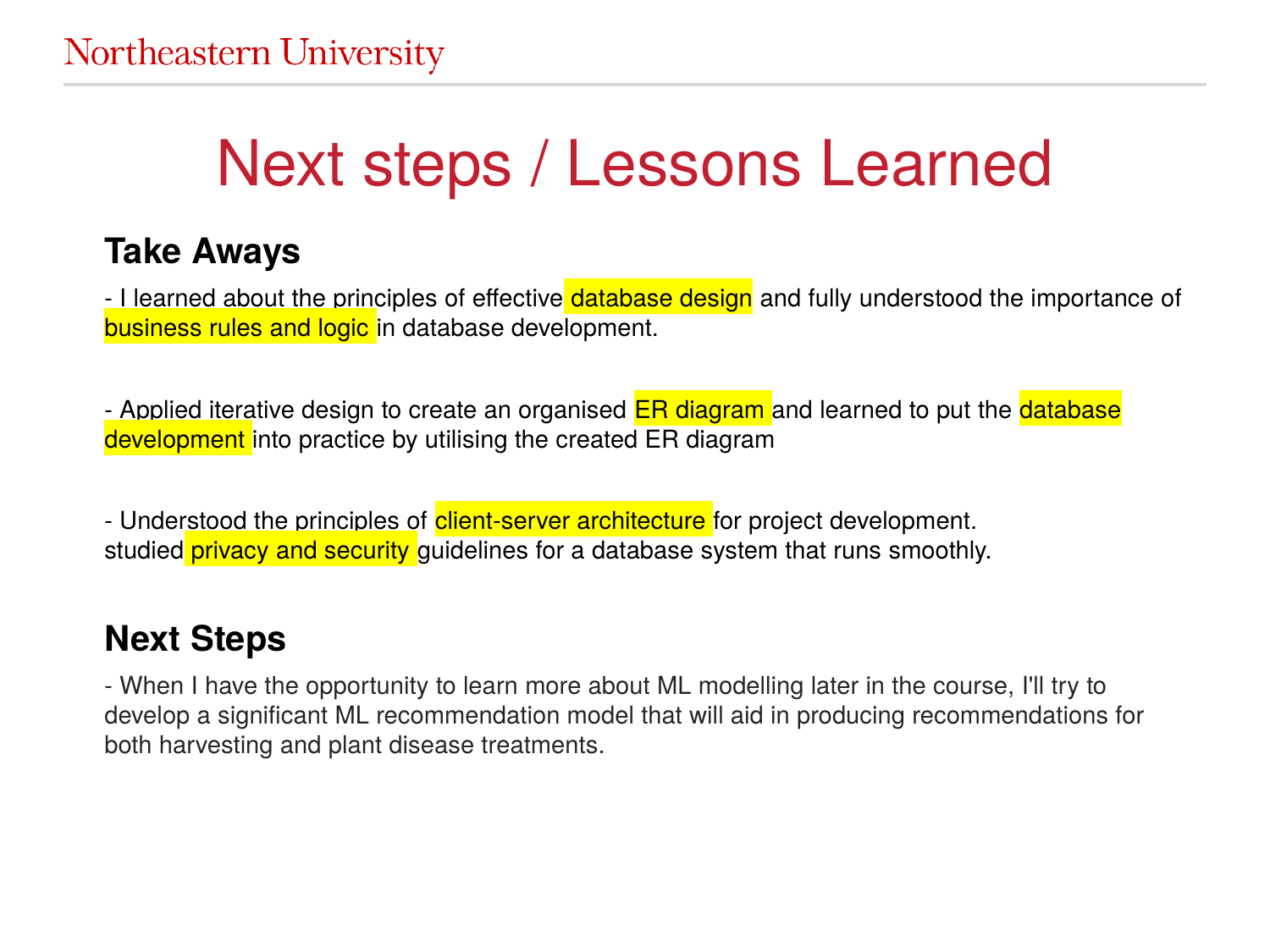

# Next steps / Lessons Learned
Take Aways
- I learned about the principles of effective database design and fully understood the importance of business rules and logic in database development.

- Applied iterative design to create an organised ER diagram and learned to put the database development into practice by utilising the created ER diagram

- Understood the principles of client-server architecture for project development. studied privacy and security guidelines for a database system that runs smoothly.

Next Steps
- When I have the opportunity to learn more about ML modelling later in the course, I'll try to develop a significant ML recommendation model that will aid in producing recommendations for both harvesting and plant disease treatments.